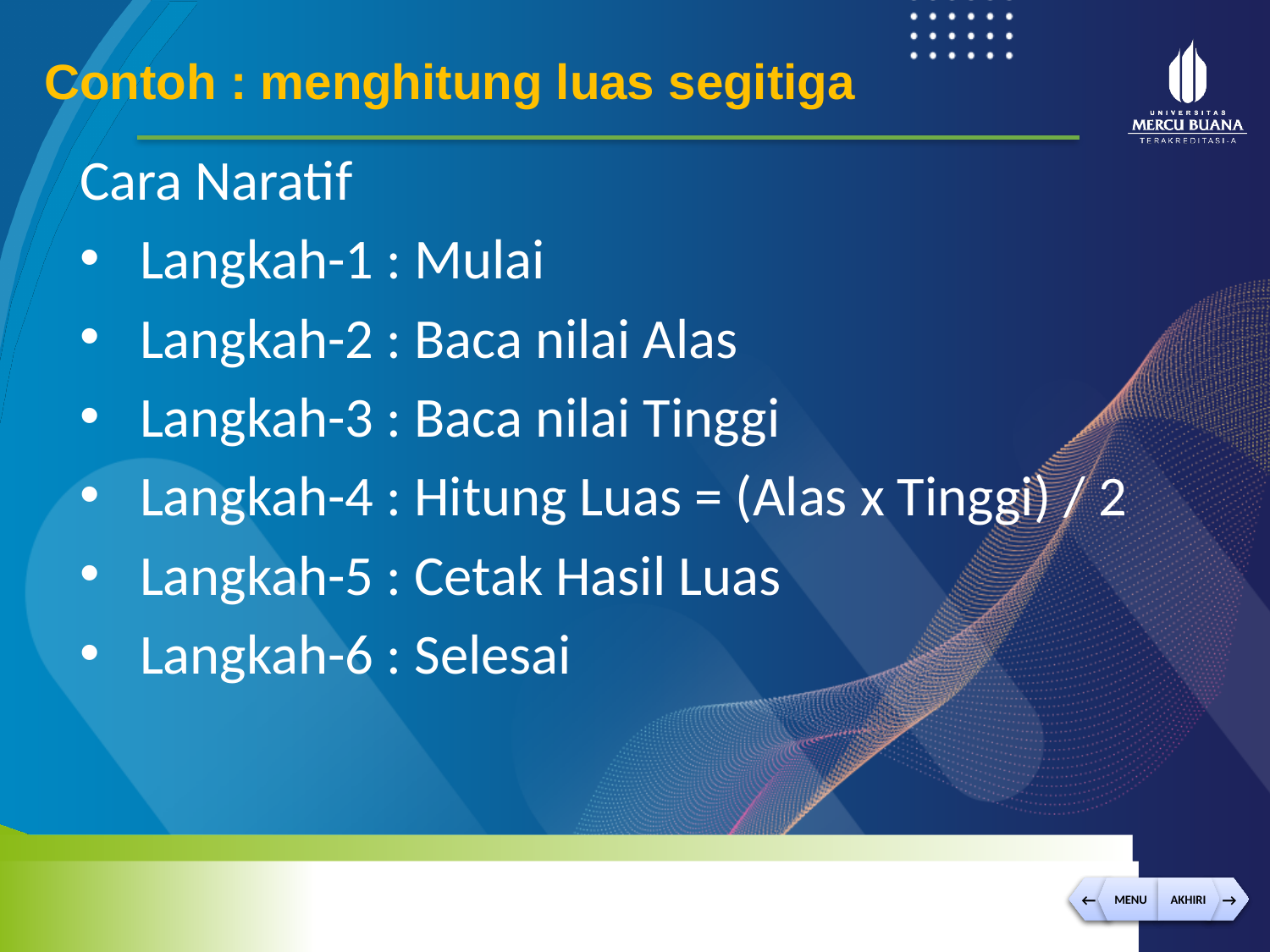

Contoh : menghitung luas segitiga
Cara Naratif
Langkah-1 : Mulai
Langkah-2 : Baca nilai Alas
Langkah-3 : Baca nilai Tinggi
Langkah-4 : Hitung Luas = (Alas x Tinggi) / 2
Langkah-5 : Cetak Hasil Luas
Langkah-6 : Selesai